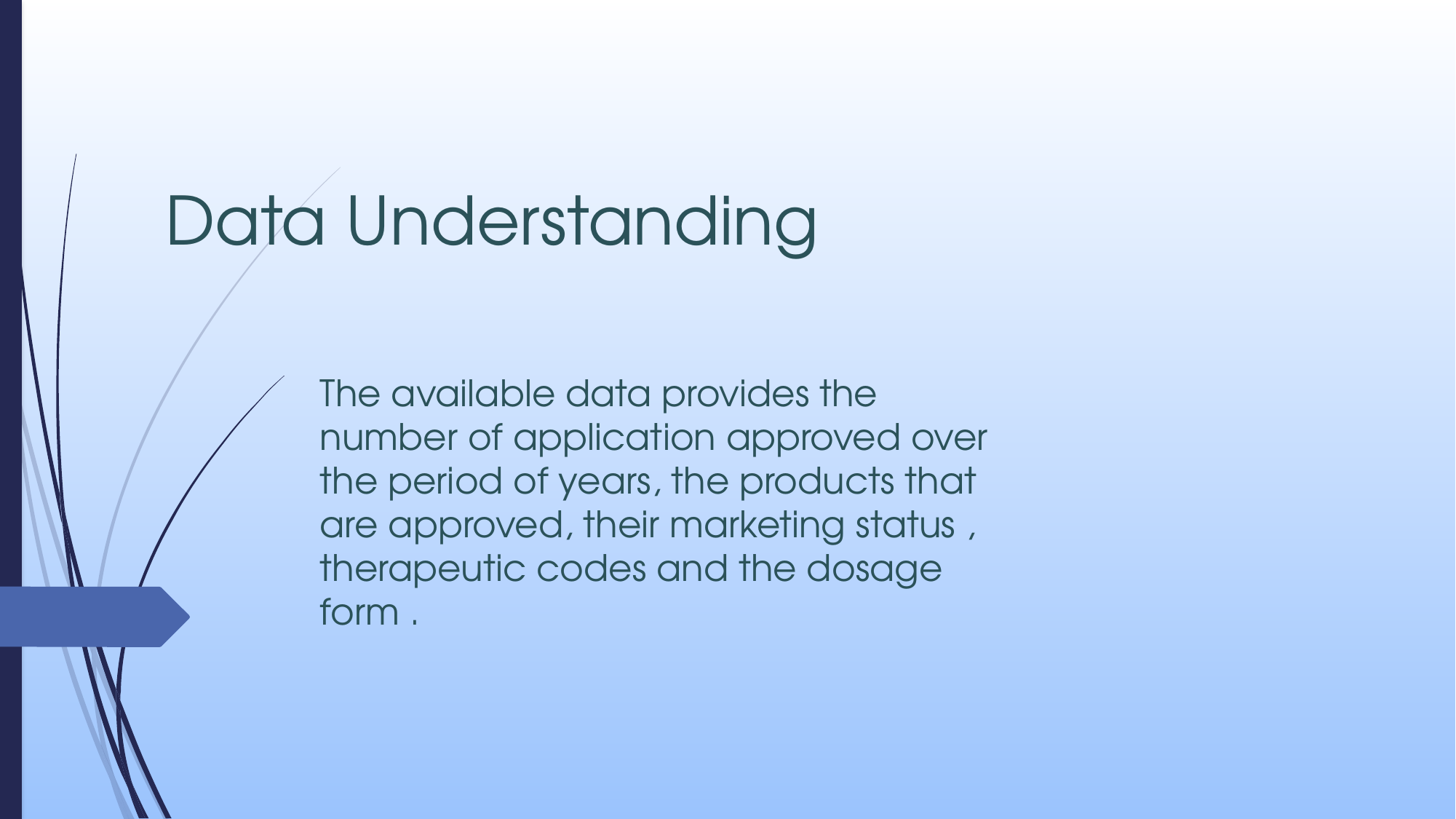

# Data Understanding
The available data provides the number of application approved over the period of years, the products that are approved, their marketing status , therapeutic codes and the dosage form .